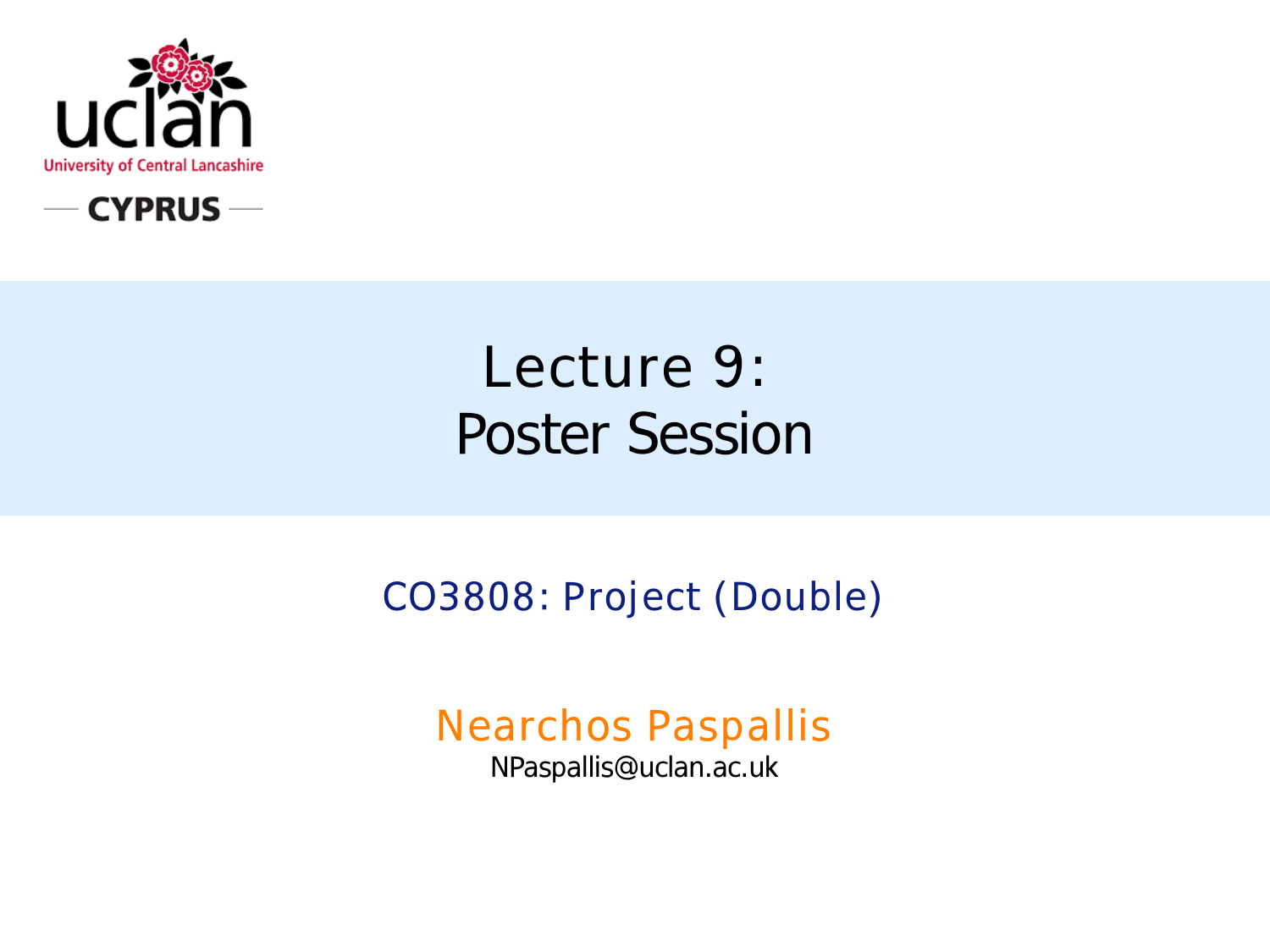

# Lecture 9: Poster Session
CO3808: Project (Double)

Nearchos Paspallis
NPaspallis@uclan.ac.uk